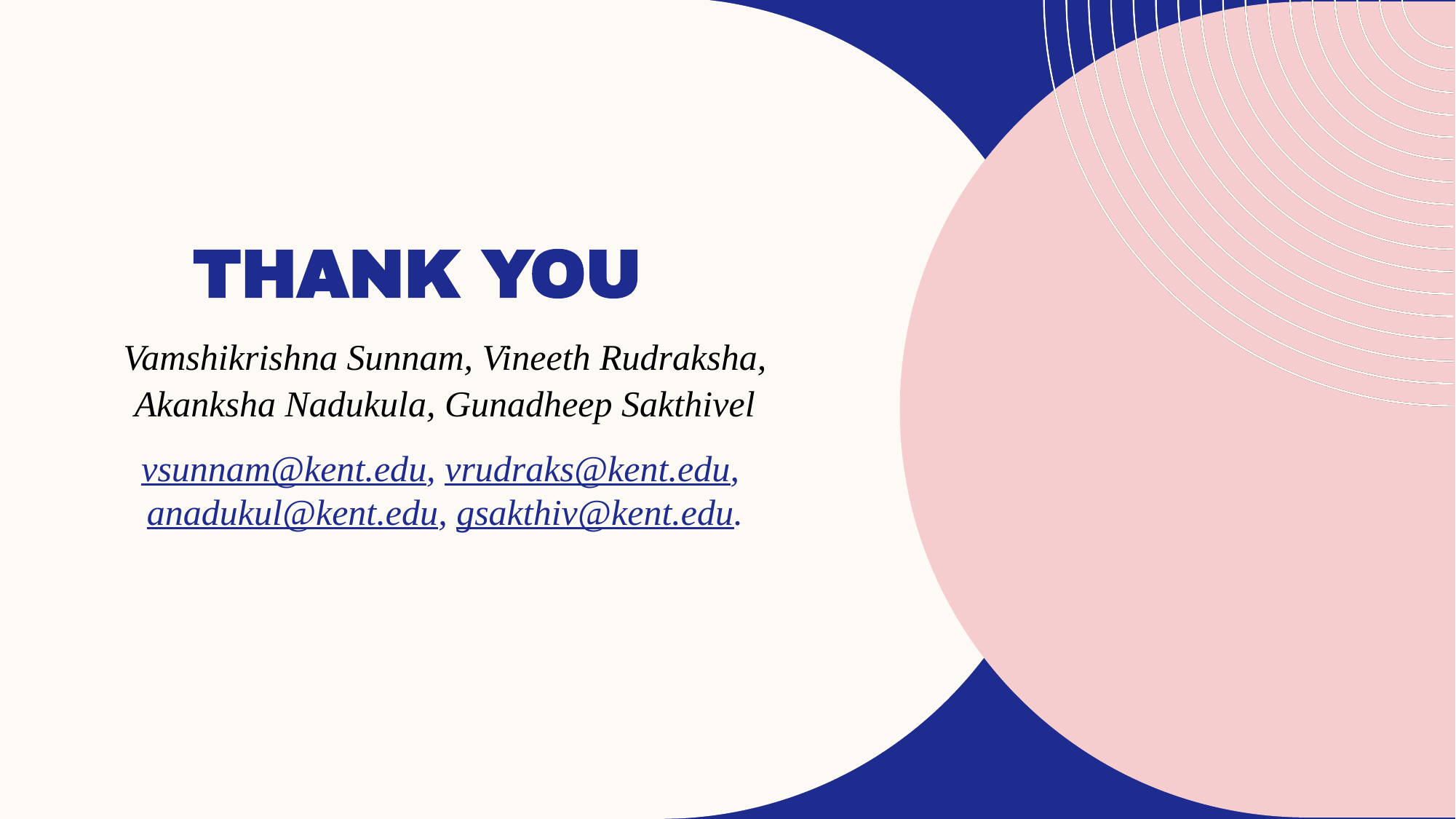

# THANK YOU
Vamshikrishna Sunnam, Vineeth Rudraksha, Akanksha Nadukula, Gunadheep Sakthivel
vsunnam@kent.edu, vrudraks@kent.edu, anadukul@kent.edu, gsakthiv@kent.edu.